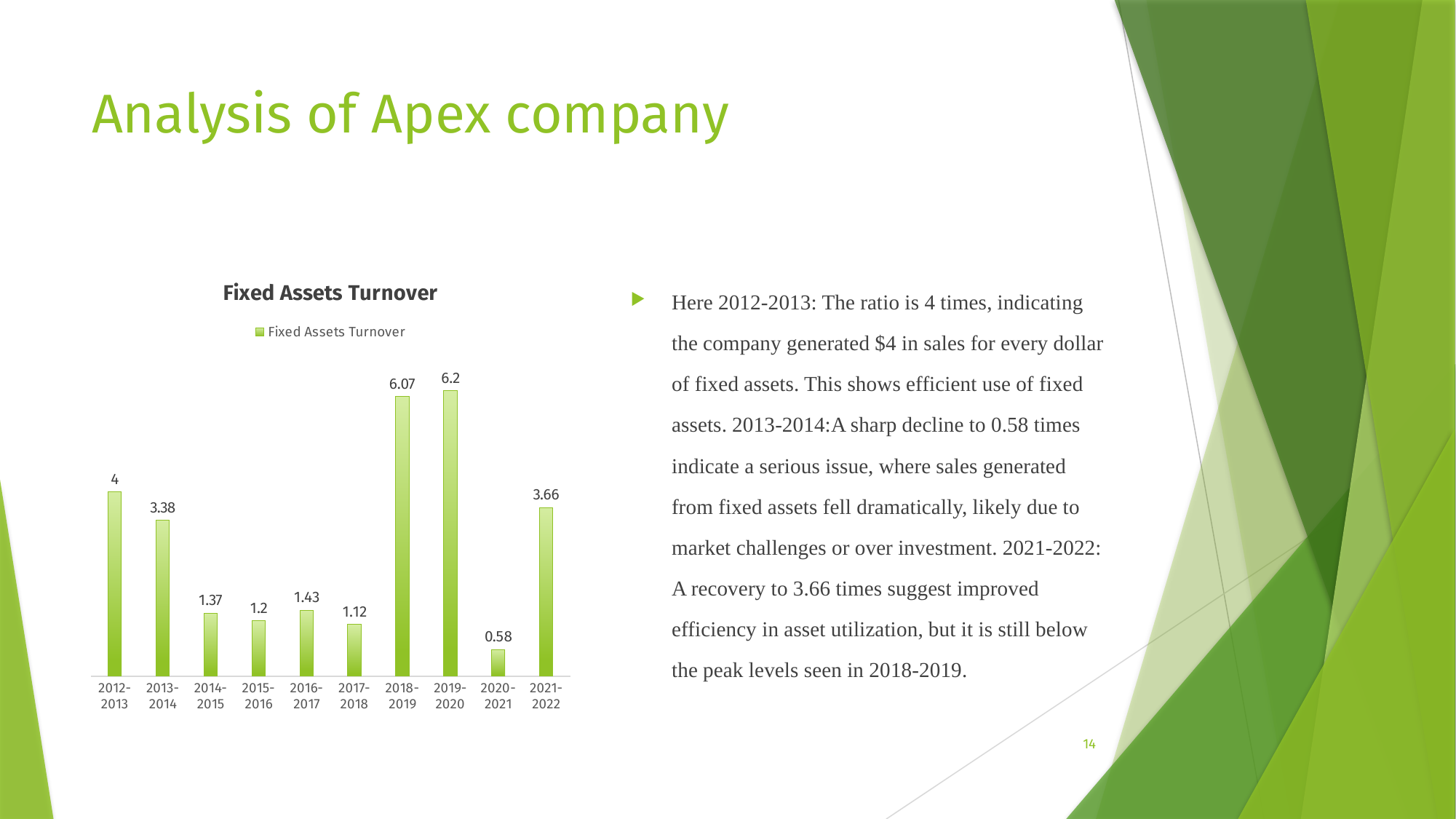

# Analysis of Apex company

Here 2012-2013: The ratio is 4 times, indicating the company generated $4 in sales for every dollar of fixed assets. This shows efficient use of fixed assets. 2013-2014:A sharp decline to 0.58 times indicate a serious issue, where sales generated from fixed assets fell dramatically, likely due to market challenges or over investment. 2021-2022: A recovery to 3.66 times suggest improved efficiency in asset utilization, but it is still below the peak levels seen in 2018-2019.

### Chart:

| Category | Fixed Assets Turnover |
|---|---|
| 2012-2013 | 4.0 |
| 2013-2014 | 3.38 |
| 2014-2015 | 1.37 |
| 2015-2016 | 1.2 |
| 2016-2017 | 1.43 |
| 2017-2018 | 1.12 |
| 2018-2019 | 6.07 |
| 2019-2020 | 6.2 |
| 2020-2021 | 0.58 |
| 2021-2022 | 3.66 |
14